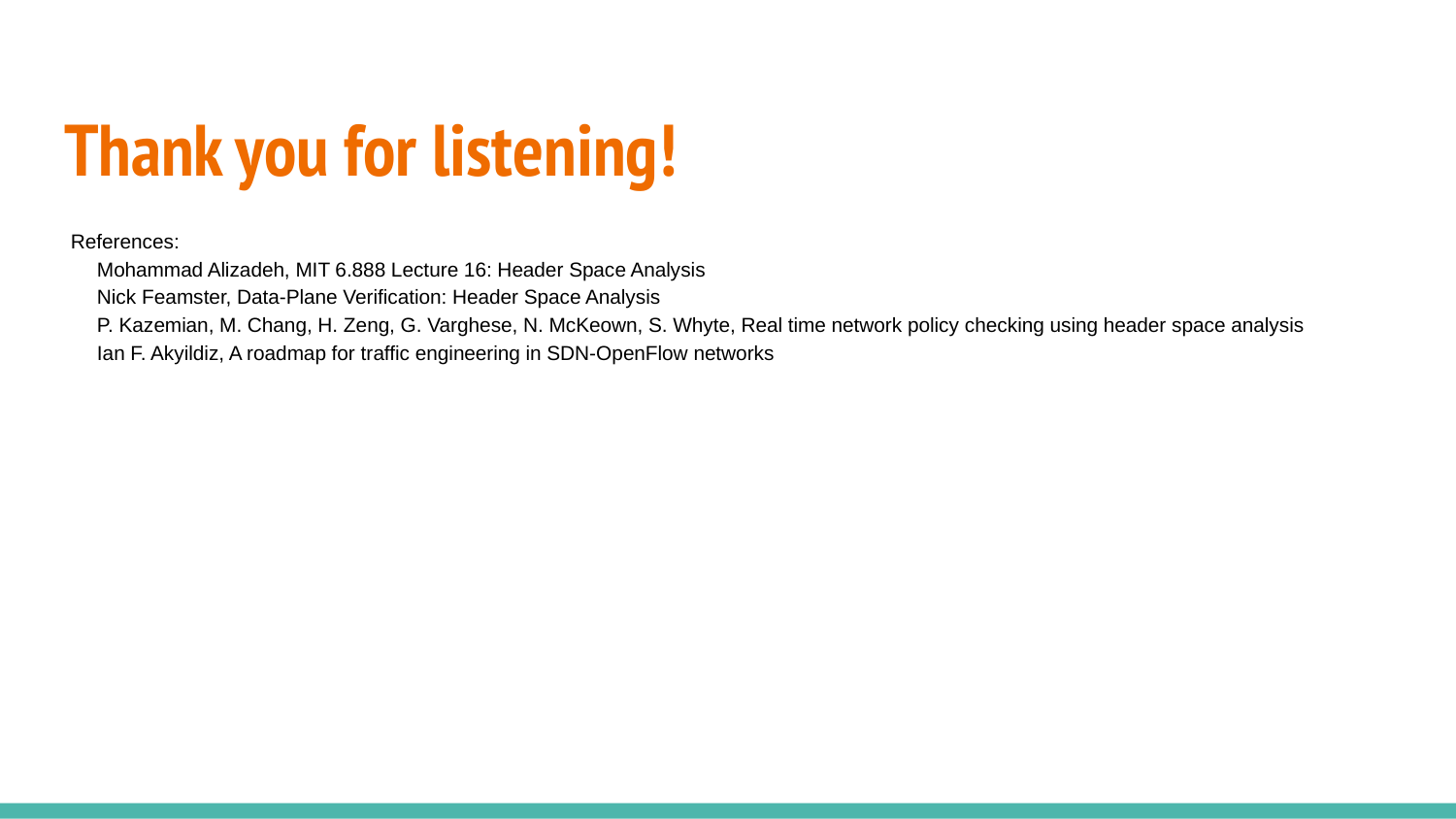

# Thank you for listening!
References:
Mohammad Alizadeh, MIT 6.888 Lecture 16: Header Space Analysis
Nick Feamster, Data-Plane Verification: Header Space Analysis
P. Kazemian, M. Chang, H. Zeng, G. Varghese, N. McKeown, S. Whyte, Real time network policy checking using header space analysis
Ian F. Akyildiz, A roadmap for traffic engineering in SDN-OpenFlow networks